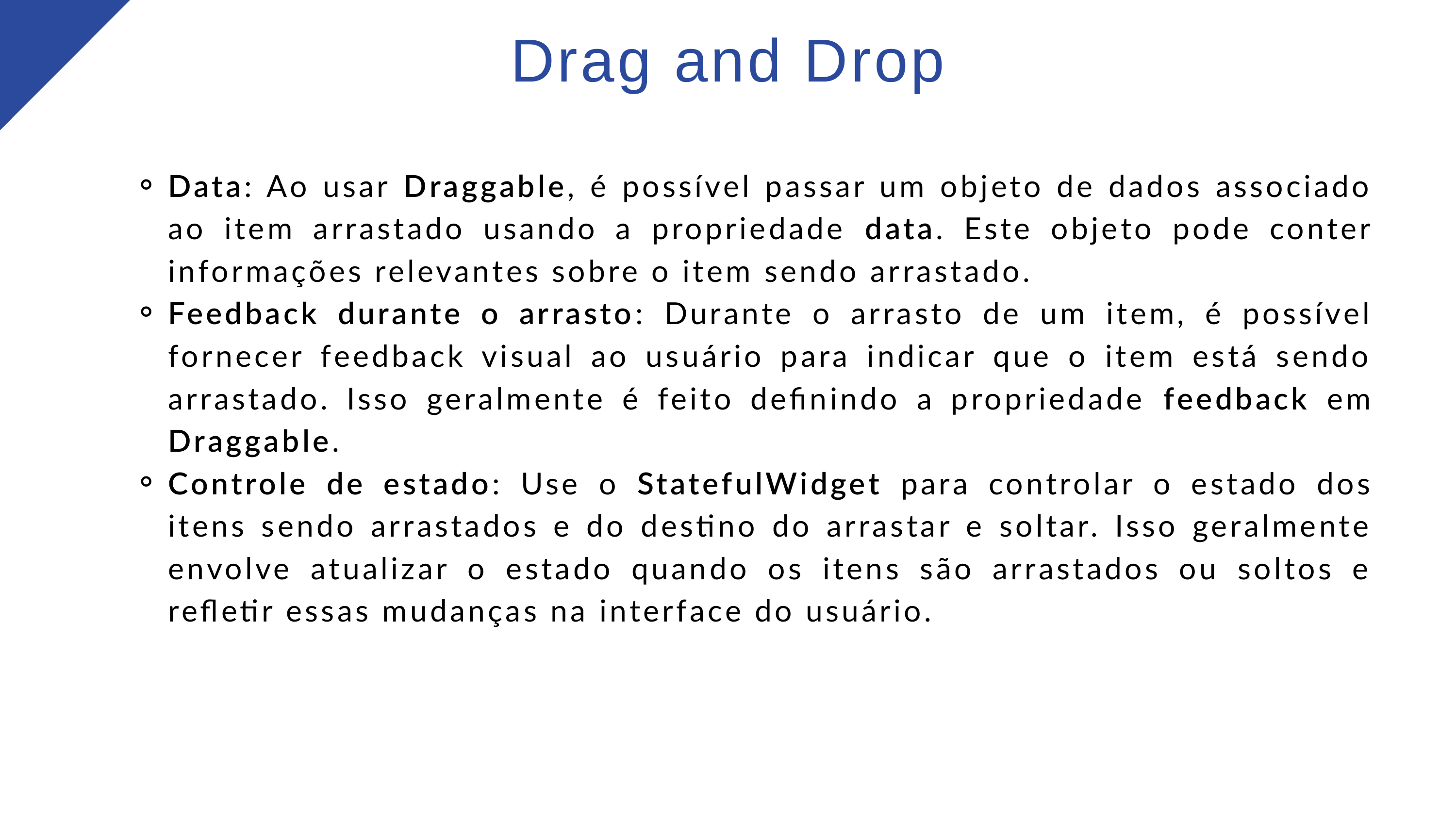

Drag and Drop
Data: Ao usar Draggable, é possível passar um objeto de dados associado ao item arrastado usando a propriedade data. Este objeto pode conter informações relevantes sobre o item sendo arrastado.
Feedback durante o arrasto: Durante o arrasto de um item, é possível fornecer feedback visual ao usuário para indicar que o item está sendo arrastado. Isso geralmente é feito definindo a propriedade feedback em Draggable.
Controle de estado: Use o StatefulWidget para controlar o estado dos itens sendo arrastados e do destino do arrastar e soltar. Isso geralmente envolve atualizar o estado quando os itens são arrastados ou soltos e refletir essas mudanças na interface do usuário.